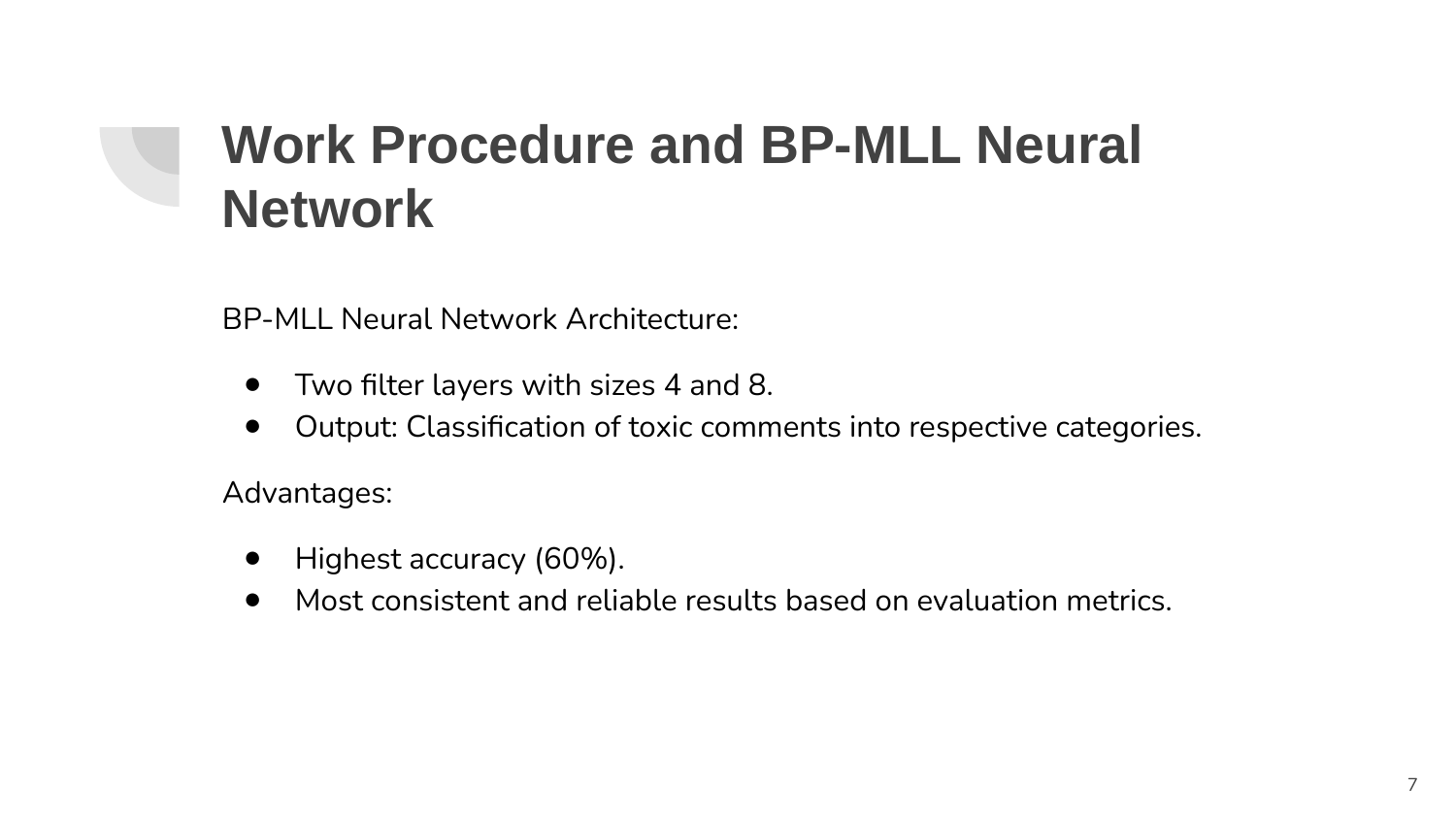

# Work Procedure and BP-MLL Neural Network
BP-MLL Neural Network Architecture:
Two filter layers with sizes 4 and 8.
Output: Classification of toxic comments into respective categories.
Advantages:
Highest accuracy (60%).
Most consistent and reliable results based on evaluation metrics.

7